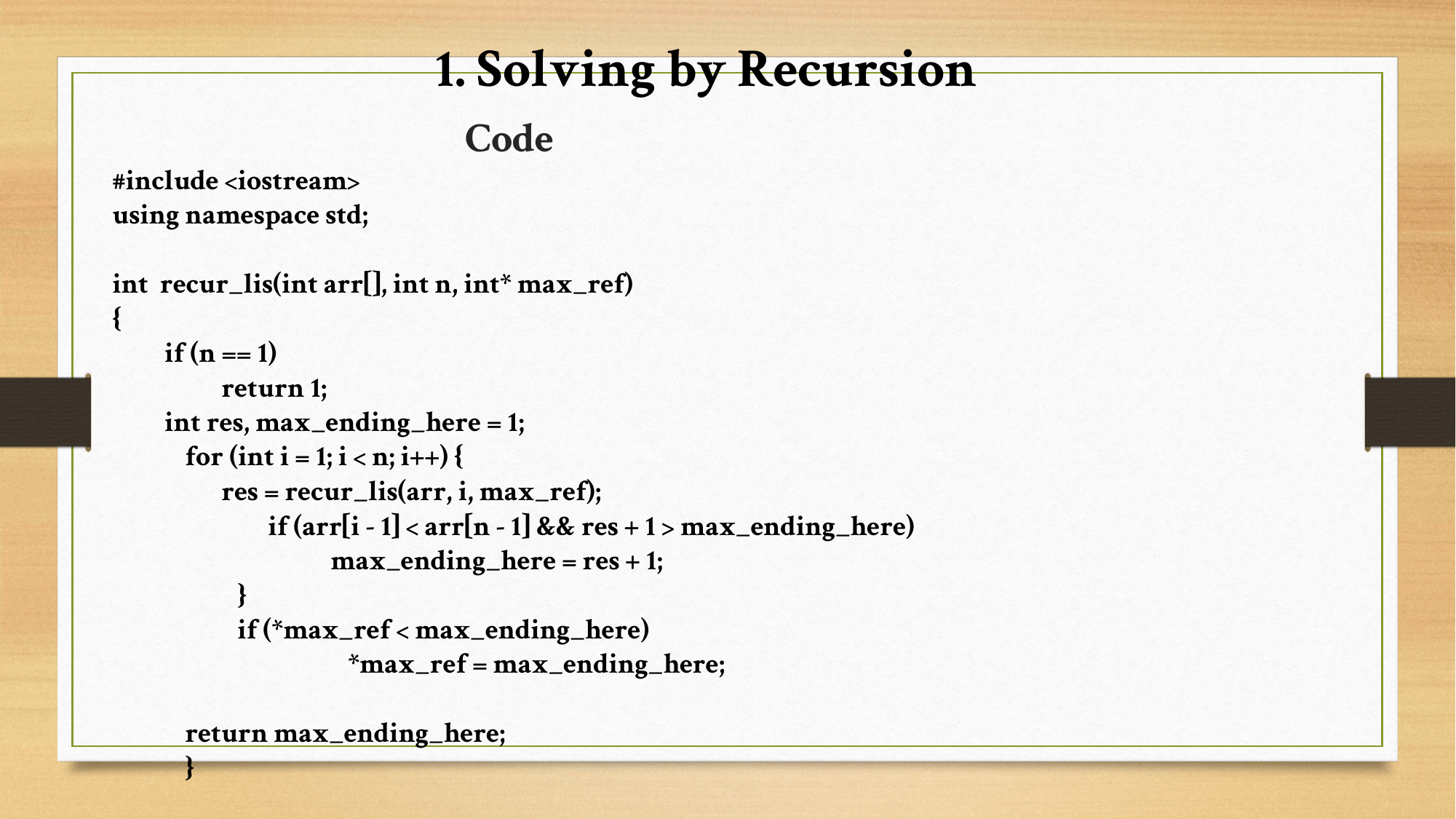

1. Solving by Recursion
# Code
#include <iostream>
using namespace std;

int  recur_lis(int arr[], int n, int* max_ref)
{
         if (n == 1)
	return 1;
         int res, max_ending_here = 1;
for (int i = 1; i < n; i++) {
	res = recur_lis(arr, i, max_ref);
	        if (arr[i - 1] < arr[n - 1] && res + 1 > max_ending_here)
		max_ending_here = res + 1;
         }
         if (*max_ref < max_ending_here)
		   *max_ref = max_ending_here;

return max_ending_here;
}